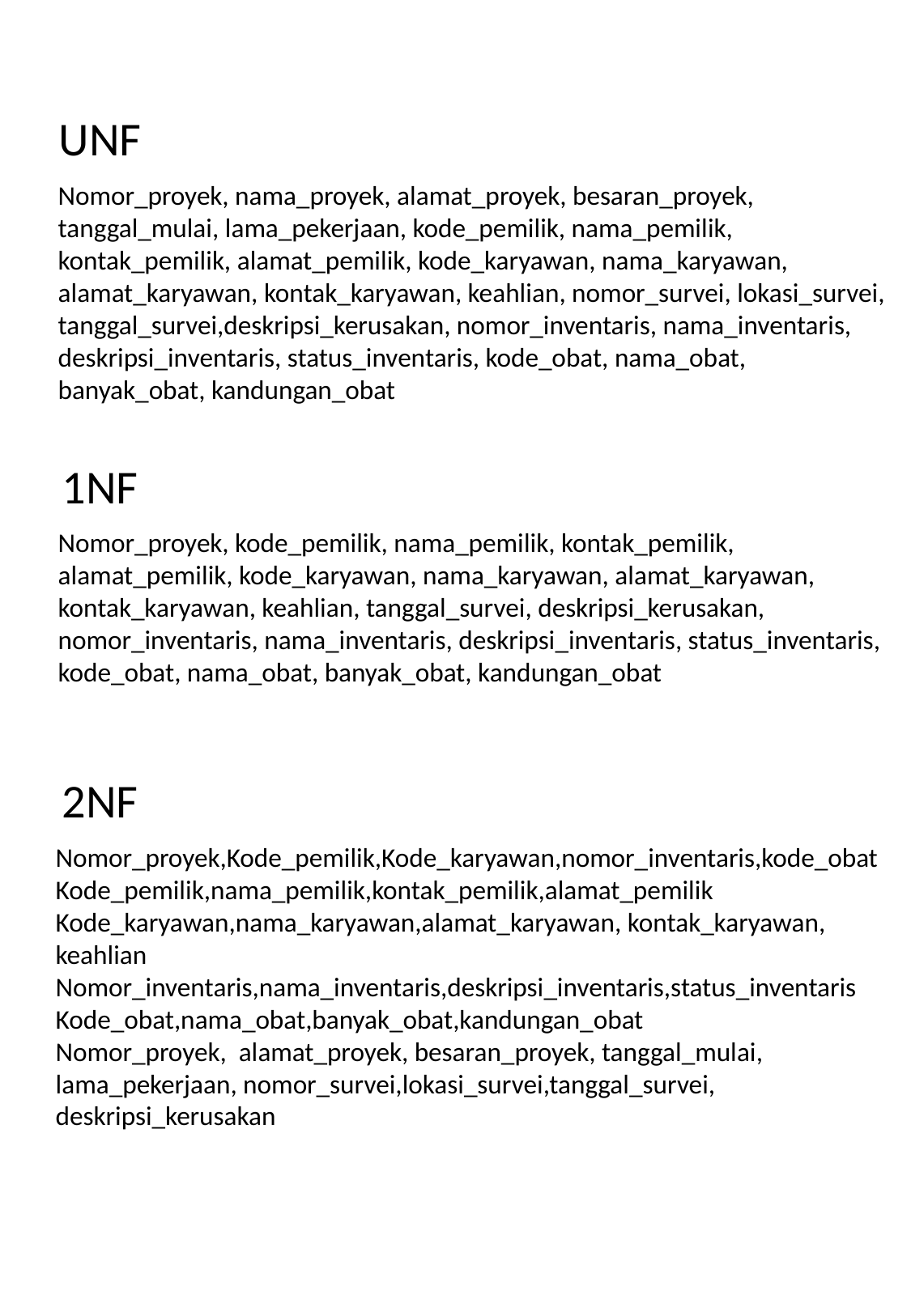

UNF
Nomor_proyek, nama_proyek, alamat_proyek, besaran_proyek, tanggal_mulai, lama_pekerjaan, kode_pemilik, nama_pemilik, kontak_pemilik, alamat_pemilik, kode_karyawan, nama_karyawan, alamat_karyawan, kontak_karyawan, keahlian, nomor_survei, lokasi_survei, tanggal_survei,deskripsi_kerusakan, nomor_inventaris, nama_inventaris, deskripsi_inventaris, status_inventaris, kode_obat, nama_obat, banyak_obat, kandungan_obat
1NF
Nomor_proyek, kode_pemilik, nama_pemilik, kontak_pemilik, alamat_pemilik, kode_karyawan, nama_karyawan, alamat_karyawan, kontak_karyawan, keahlian, tanggal_survei, deskripsi_kerusakan, nomor_inventaris, nama_inventaris, deskripsi_inventaris, status_inventaris, kode_obat, nama_obat, banyak_obat, kandungan_obat
2NF
Nomor_proyek,Kode_pemilik,Kode_karyawan,nomor_inventaris,kode_obat
Kode_pemilik,nama_pemilik,kontak_pemilik,alamat_pemilik
Kode_karyawan,nama_karyawan,alamat_karyawan, kontak_karyawan, keahlian
Nomor_inventaris,nama_inventaris,deskripsi_inventaris,status_inventaris
Kode_obat,nama_obat,banyak_obat,kandungan_obat
Nomor_proyek,  alamat_proyek, besaran_proyek, tanggal_mulai, lama_pekerjaan, nomor_survei,lokasi_survei,tanggal_survei, deskripsi_kerusakan